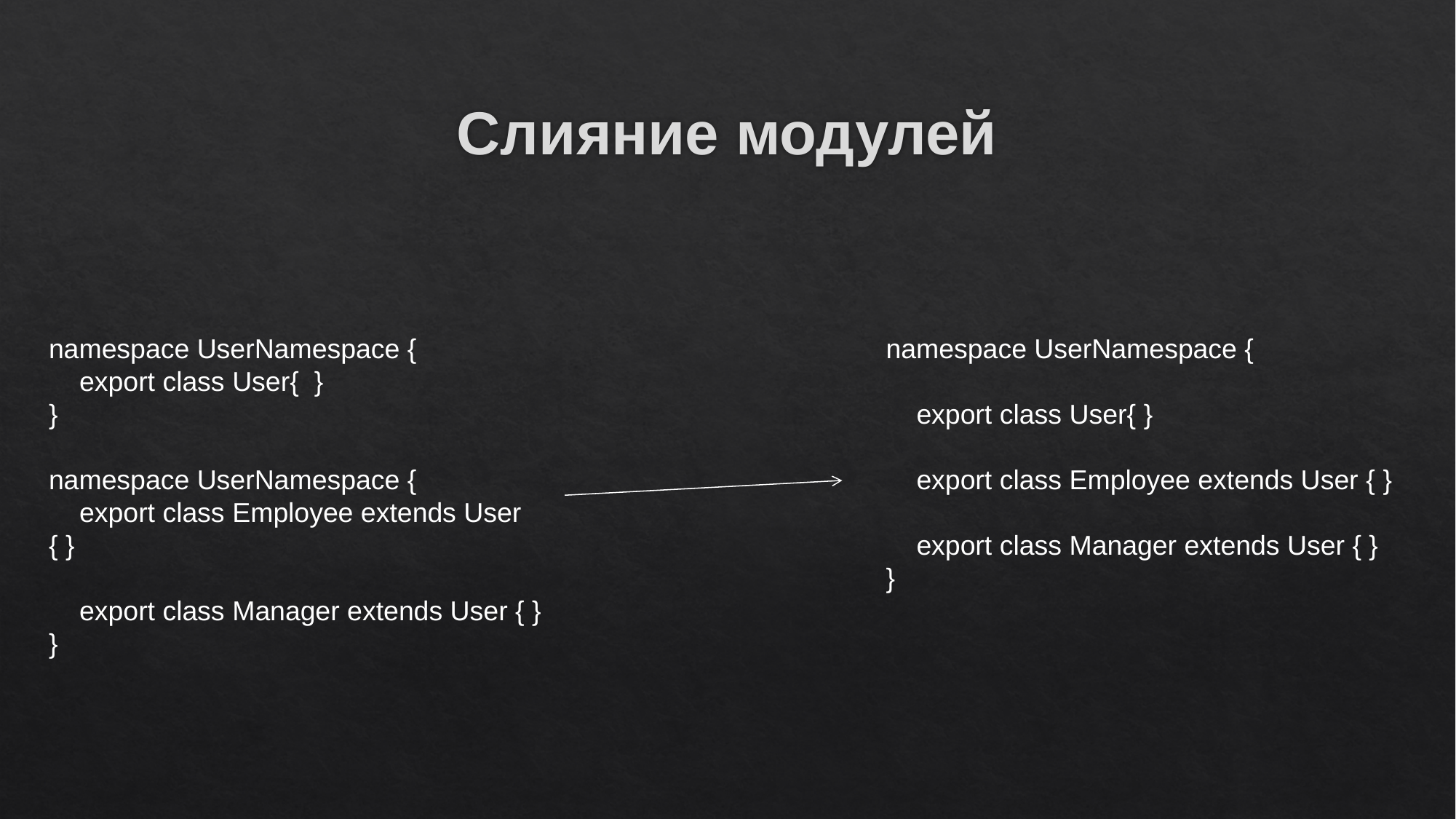

# Слияние модулей
namespace UserNamespace {
    export class User{  }
}

namespace UserNamespace {
    export class Employee extends User { }

    export class Manager extends User { }
}
namespace UserNamespace {

    export class User{ }

    export class Employee extends User { }

    export class Manager extends User { }
}